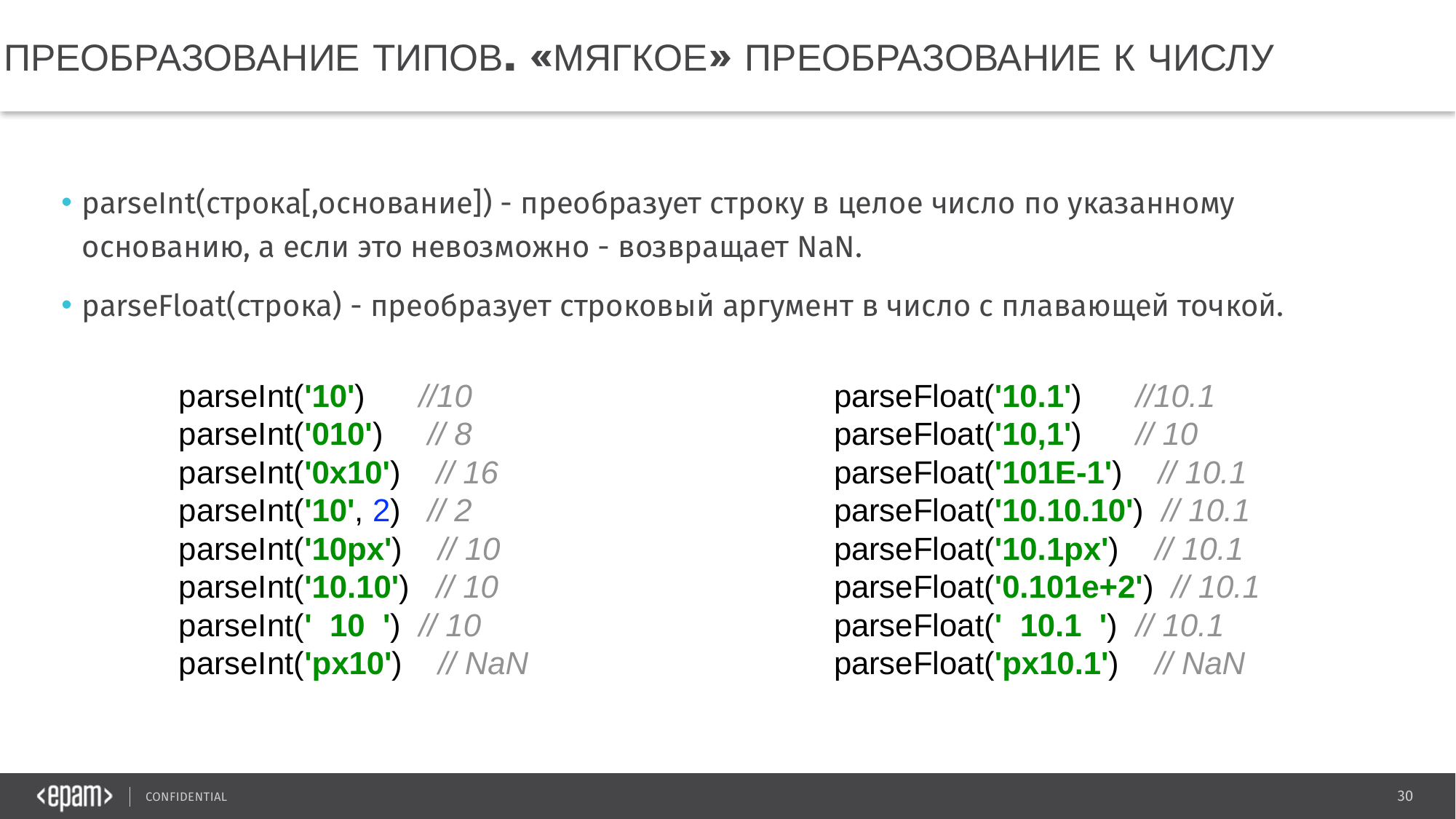

Преобразование типов. «Мягкое» преобразование к числу
parseInt(строка[,основание]) - преобразует строку в целое число по указанному основанию, а если это невозможно - возвращает NaN.
parseFloat(строка) - преобразует строковый аргумент в число с плавающей точкой.
parseInt('10')      //10
parseInt('010')     // 8
parseInt('0x10')    // 16
parseInt('10', 2)   // 2
parseInt('10px')    // 10
parseInt('10.10')   // 10
parseInt('  10  ')  // 10
parseInt('px10')    // NaN
parseFloat('10.1')      //10.1
parseFloat('10,1')      // 10
parseFloat('101E-1')    // 10.1
parseFloat('10.10.10')  // 10.1
parseFloat('10.1px')    // 10.1
parseFloat('0.101e+2')  // 10.1
parseFloat('  10.1  ')  // 10.1
parseFloat('px10.1')    // NaN
30